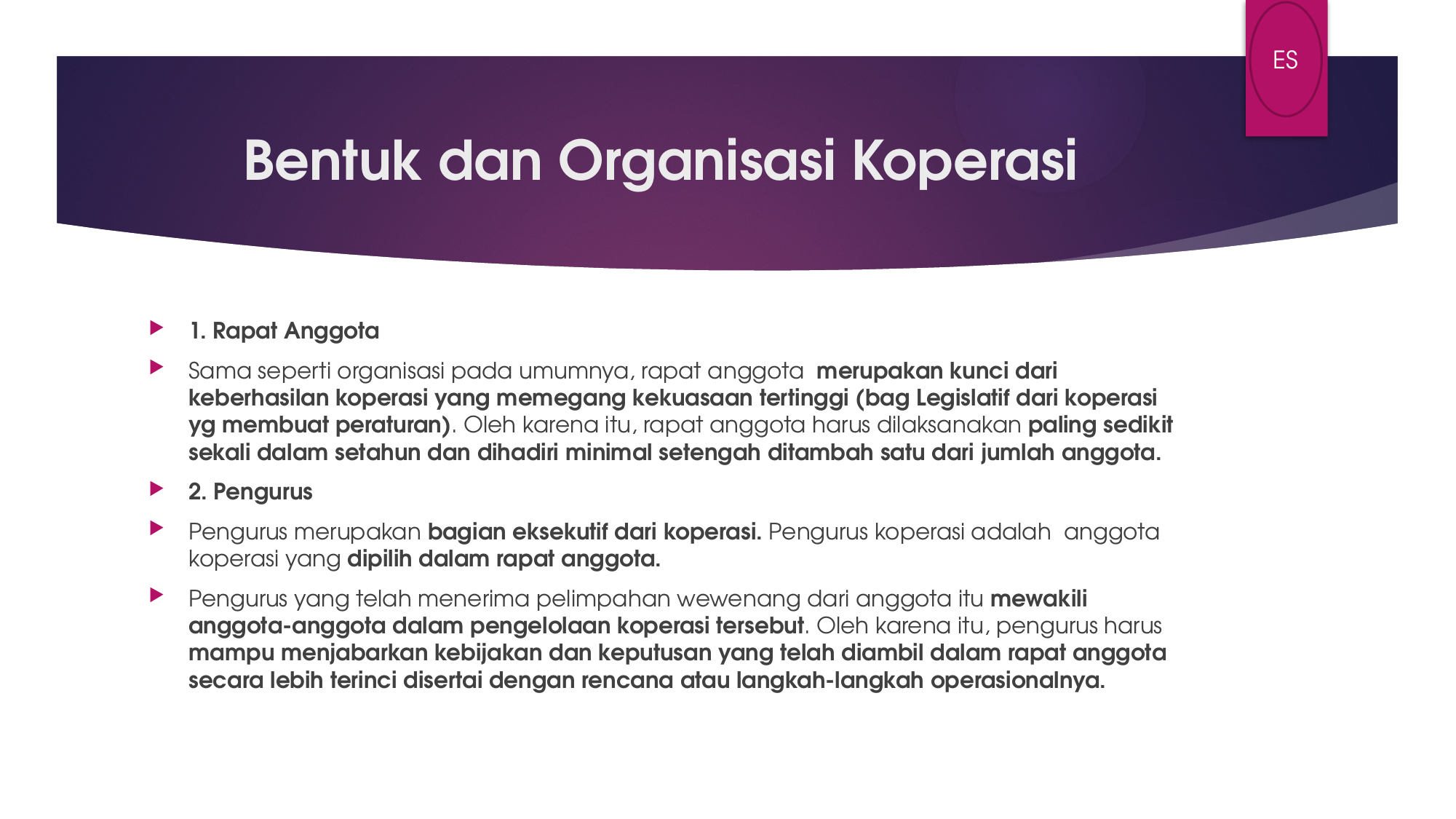

ES
# Bentuk dan Organisasi Koperasi
1. Rapat Anggota
Sama seperti organisasi pada umumnya, rapat anggota  merupakan kunci dari keberhasilan koperasi yang memegang kekuasaan tertinggi (bag Legislatif dari koperasi yg membuat peraturan). Oleh karena itu, rapat anggota harus dilaksanakan paling sedikit sekali dalam setahun dan dihadiri minimal setengah ditambah satu dari jumlah anggota.
2. Pengurus
Pengurus merupakan bagian eksekutif dari koperasi. Pengurus koperasi adalah  anggota koperasi yang dipilih dalam rapat anggota.
Pengurus yang telah menerima pelimpahan wewenang dari anggota itu mewakili anggota-anggota dalam pengelolaan koperasi tersebut. Oleh karena itu, pengurus harus mampu menjabarkan kebijakan dan keputusan yang telah diambil dalam rapat anggota secara lebih terinci disertai dengan rencana atau langkah-langkah operasionalnya.